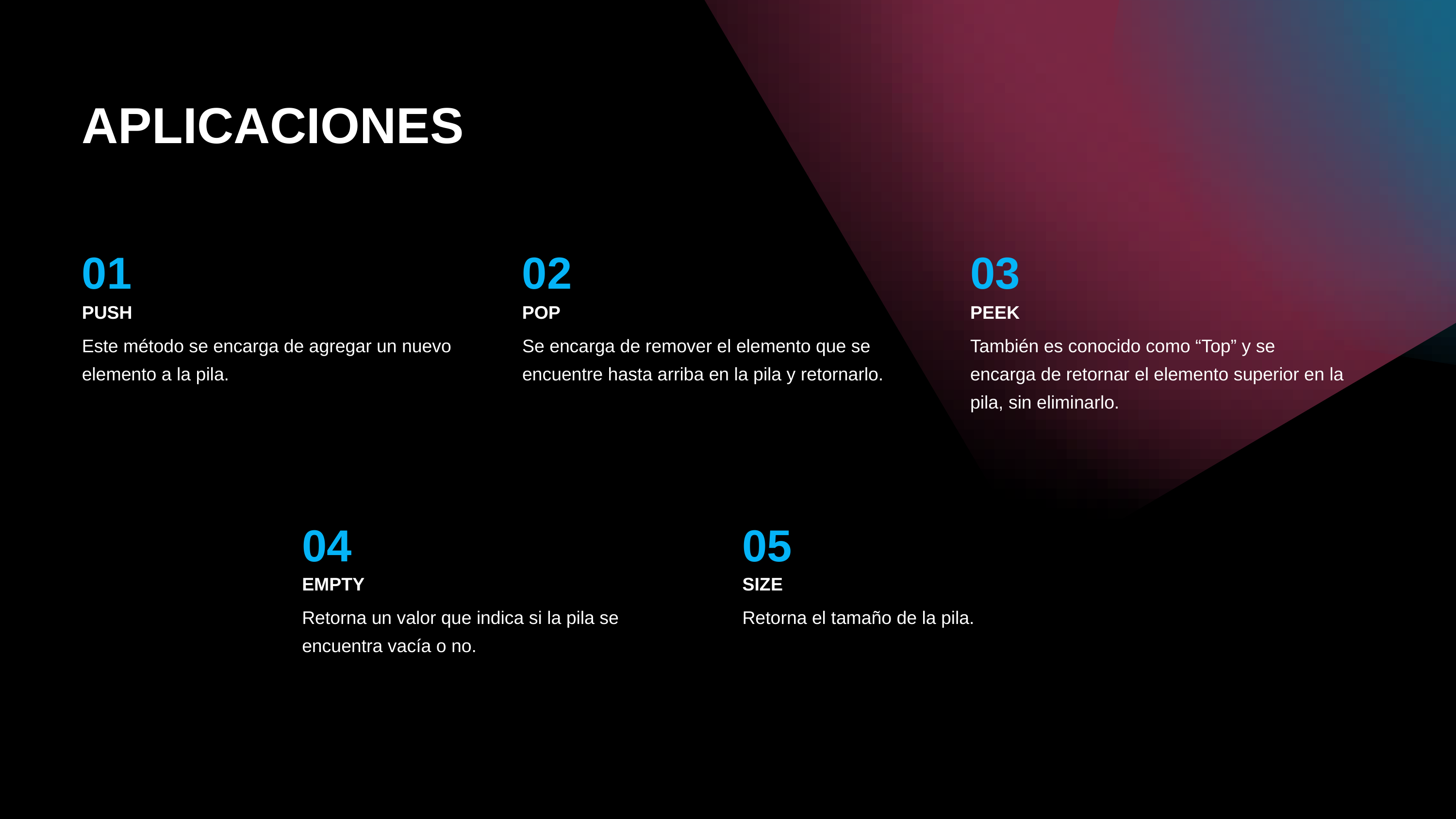

APLICACIONES
01
PUSH
Este método se encarga de agregar un nuevo elemento a la pila.
02
POP
Se encarga de remover el elemento que se encuentre hasta arriba en la pila y retornarlo.
03
PEEK
También es conocido como “Top” y se encarga de retornar el elemento superior en la pila, sin eliminarlo.
04
EMPTY
Retorna un valor que indica si la pila se encuentra vacía o no.
05
SIZE
Retorna el tamaño de la pila.